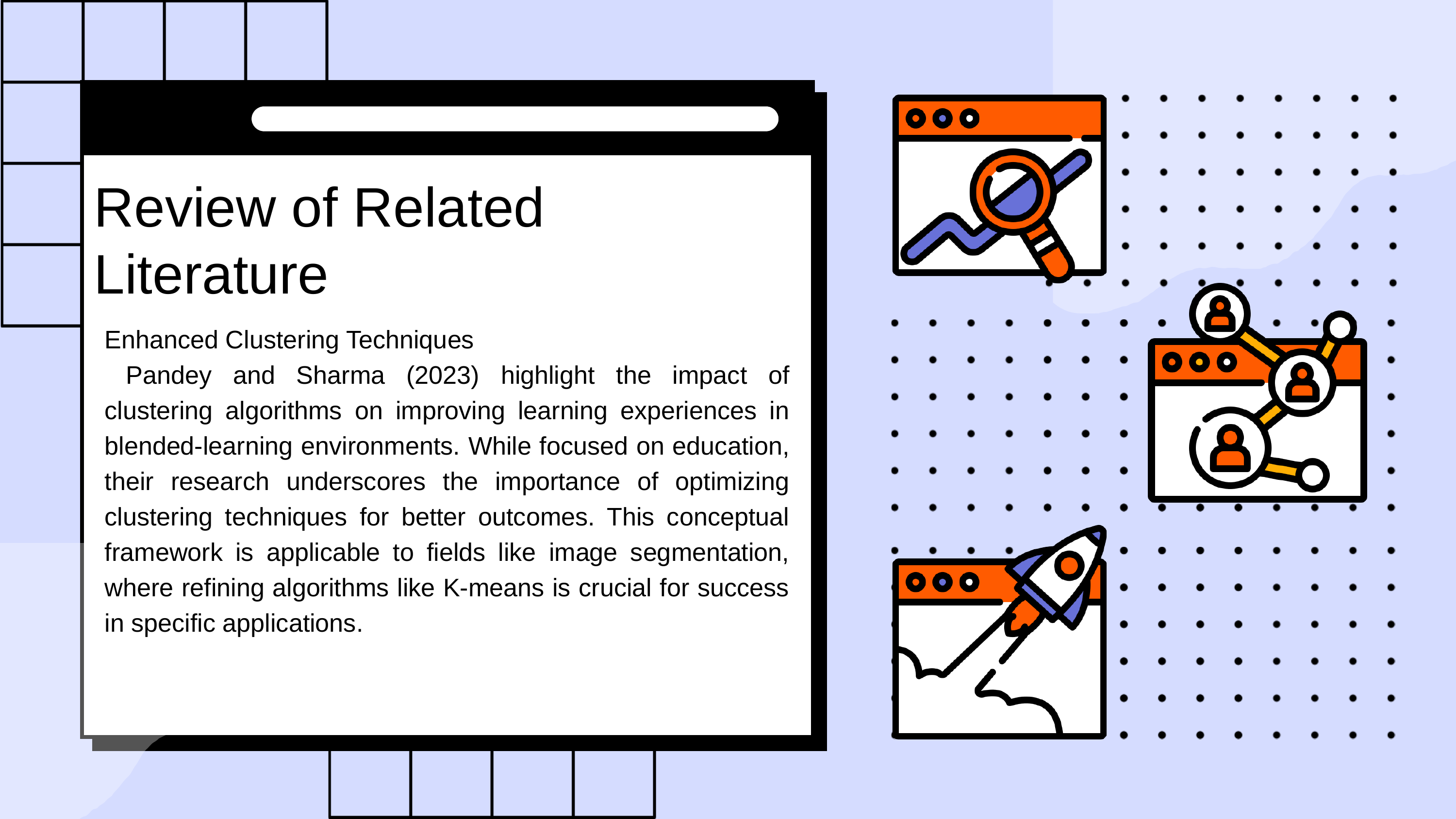

Review of Related Literature

Enhanced Clustering Techniques
 Pandey and Sharma (2023) highlight the impact of clustering algorithms on improving learning experiences in blended-learning environments. While focused on education, their research underscores the importance of optimizing clustering techniques for better outcomes. This conceptual framework is applicable to fields like image segmentation, where refining algorithms like K-means is crucial for success in specific applications.